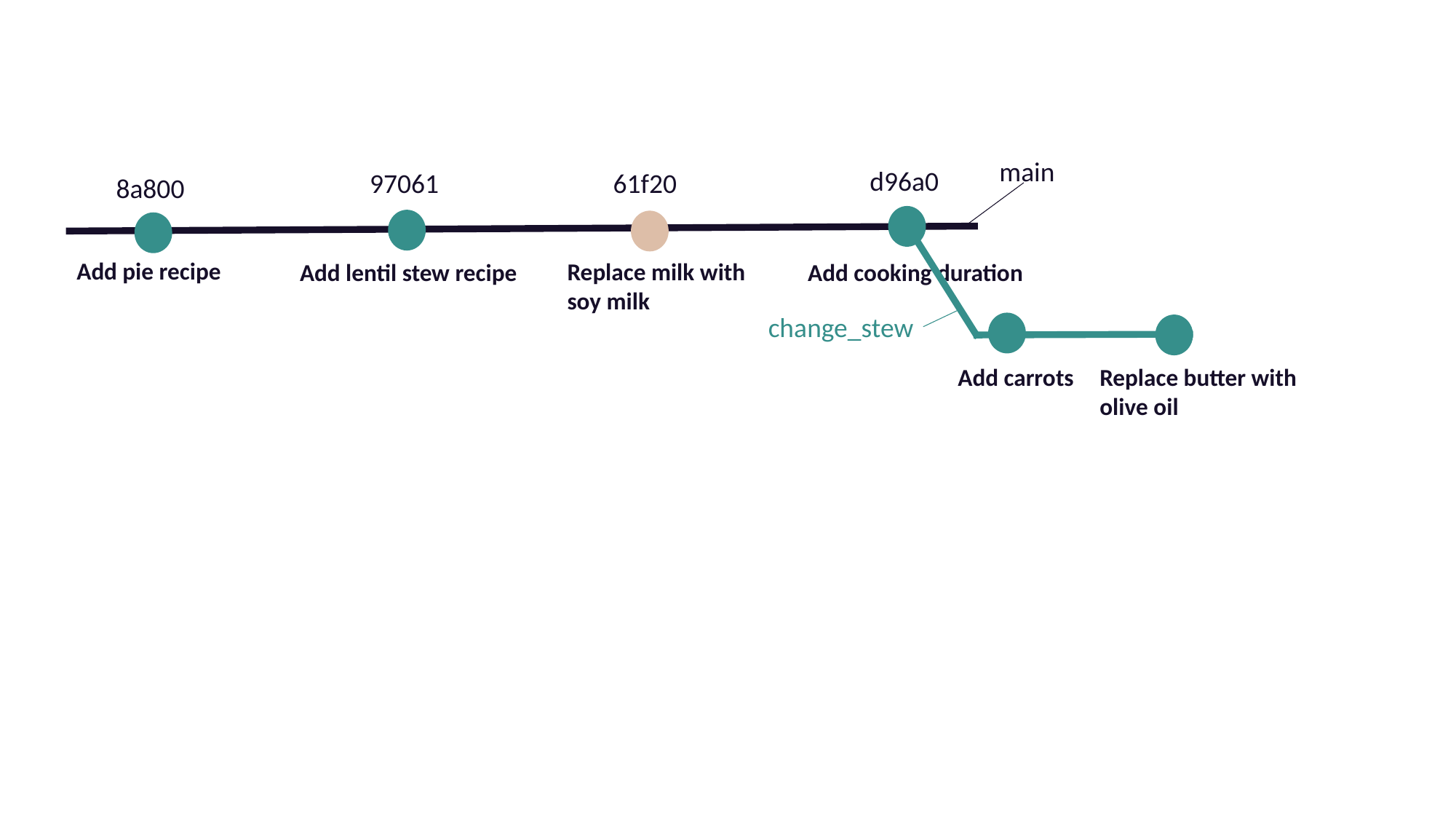

main
d96a0
97061
61f20
8a800

Add pie recipe
Replace milk with soy milk
Add cooking duration
Add lentil stew recipe
change_stew

Add carrots
Replace butter with olive oil